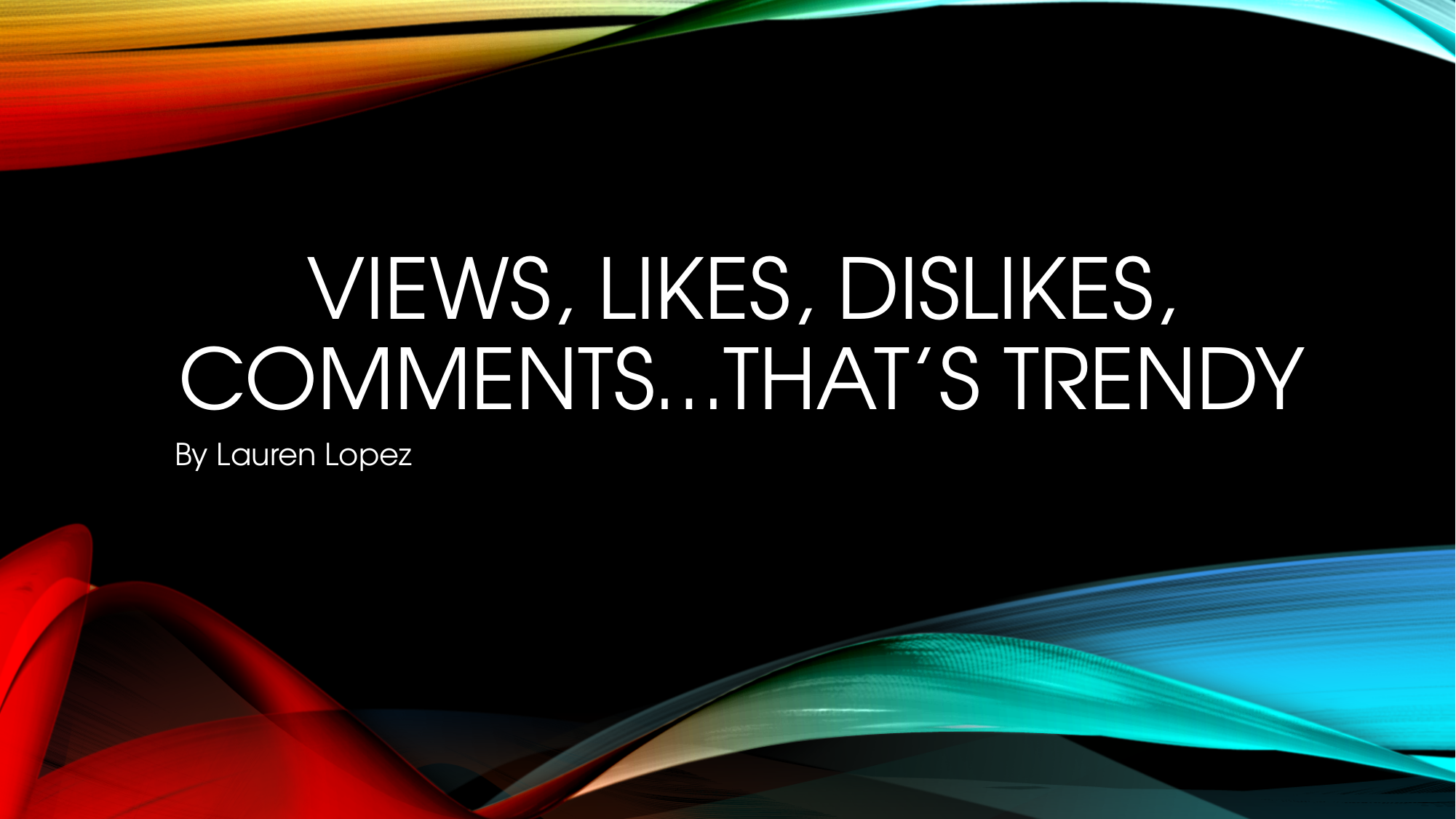

# VIEWS, LIKES, DISLIKES, COMMENTS…that’s trendy
By Lauren Lopez